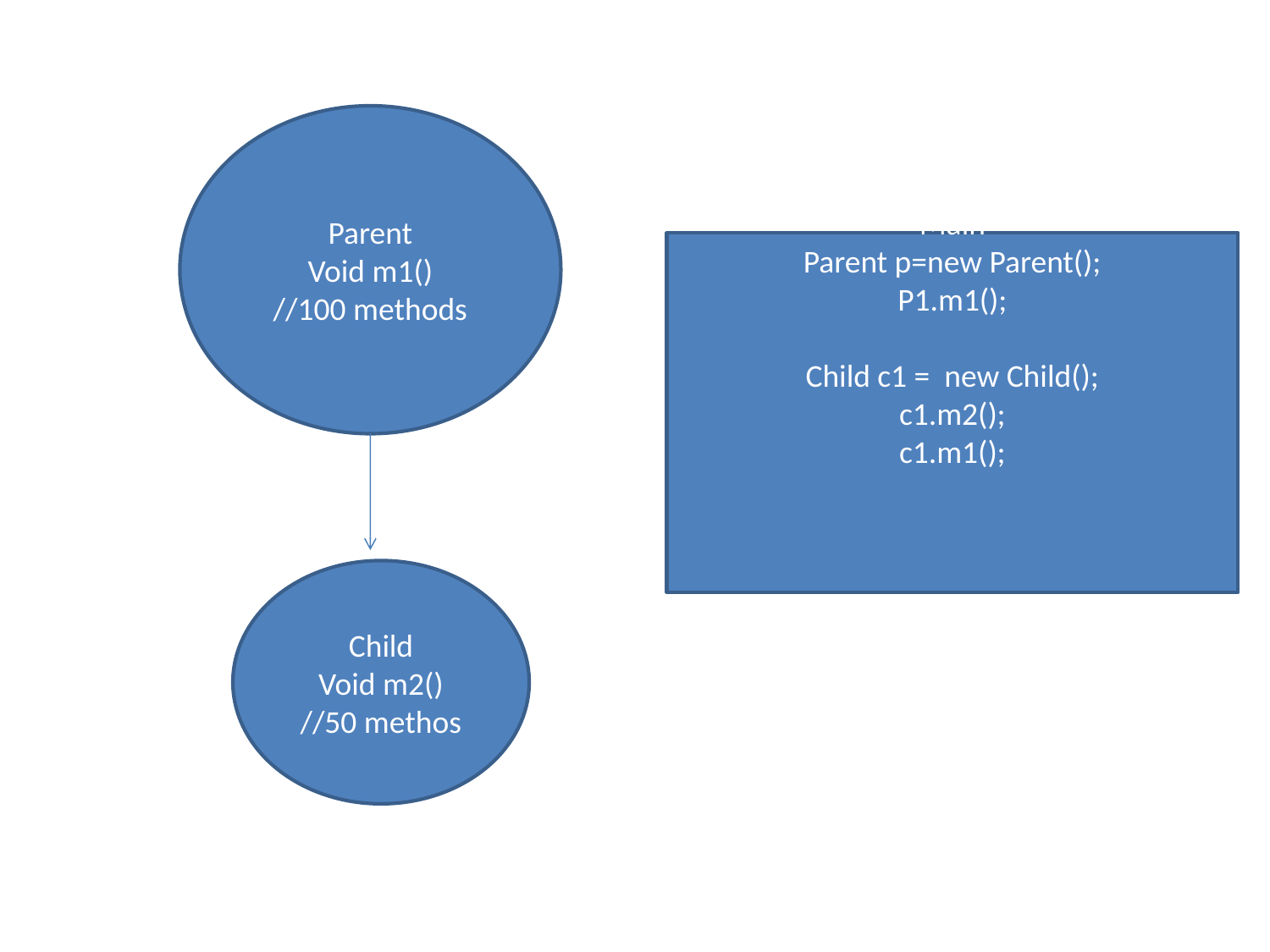

Parent
Void m1()
//100 methods
Main
Parent p=new Parent();
P1.m1();

Child c1 =  new Child();
c1.m2();
c1.m1();

Child
Void m2()
//50 methos